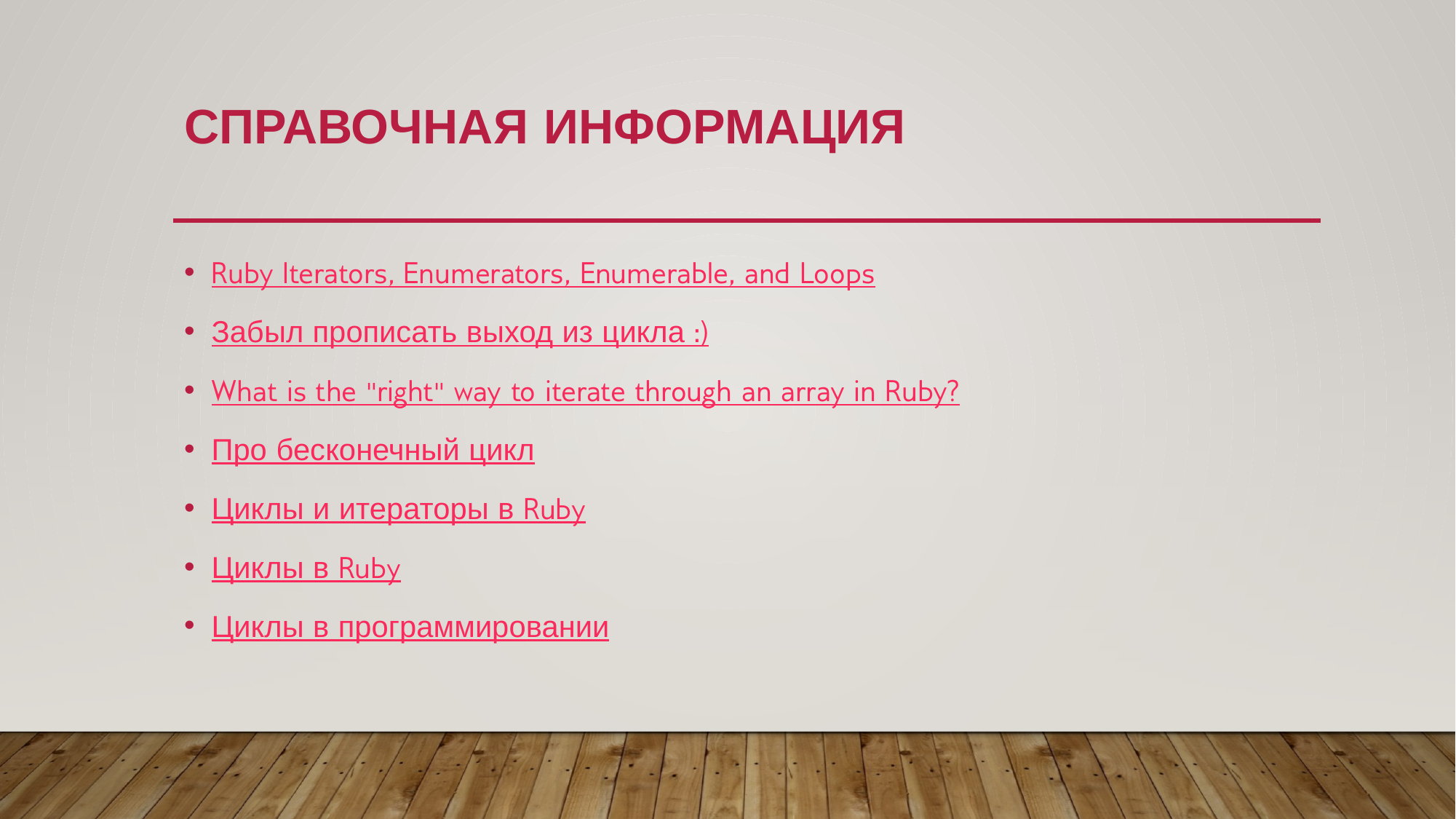

# Справочная информация
Ruby Iterators, Enumerators, Enumerable, and Loops
Забыл прописать выход из цикла :)
What is the "right" way to iterate through an array in Ruby?
Про бесконечный цикл
Циклы и итераторы в Ruby
Циклы в Ruby
Циклы в программировании